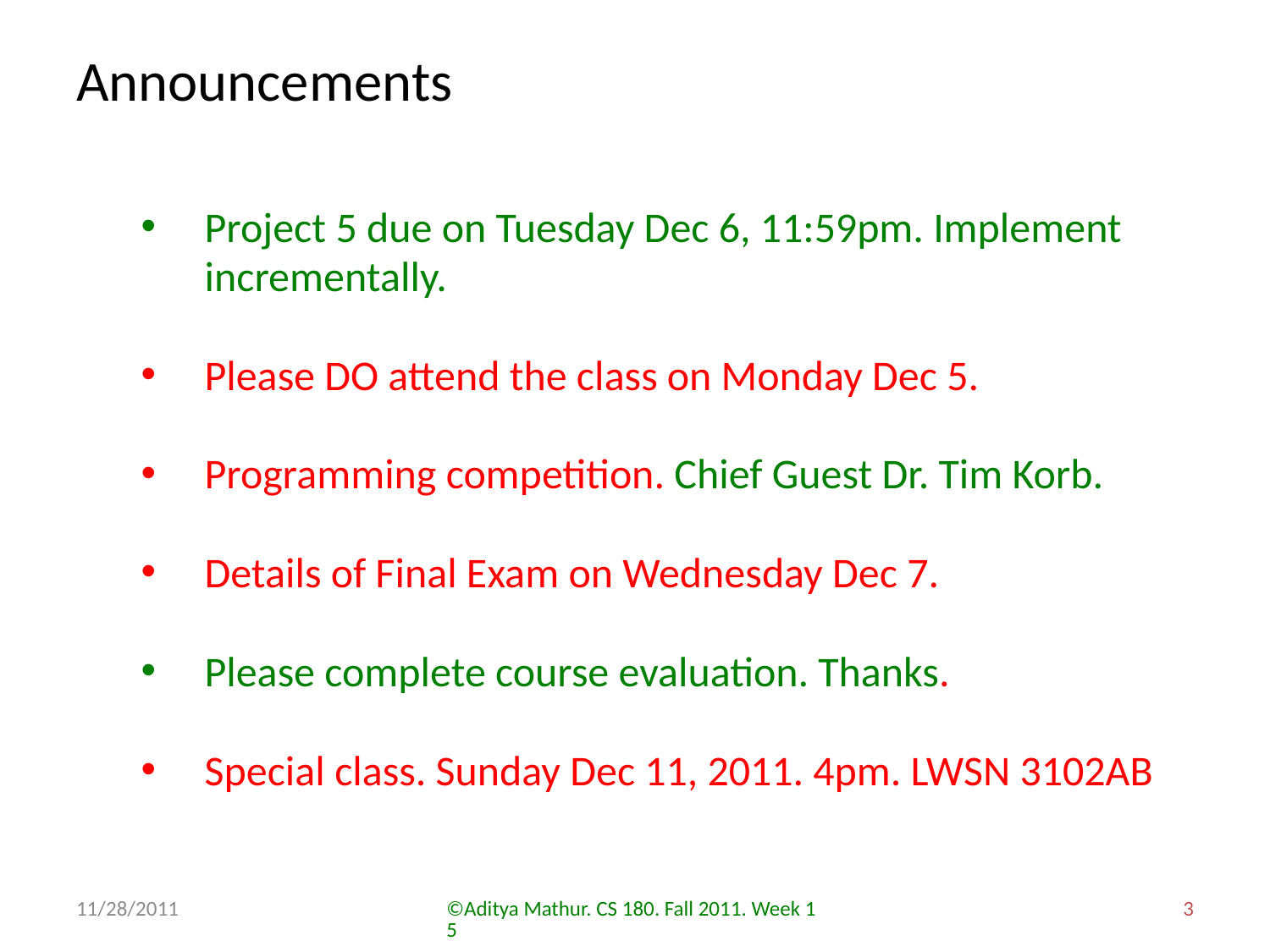

# Announcements

Project 5 due on Tuesday Dec 6, 11:59pm. Implement incrementally.

Please DO attend the class on Monday Dec 5.

Programming competition. Chief Guest Dr. Tim Korb.

Details of Final Exam on Wednesday Dec 7.

Please complete course evaluation. Thanks.

Special class. Sunday Dec 11, 2011. 4pm. LWSN 3102AB
11/28/2011
©Aditya Mathur. CS 180. Fall 2011. Week 15
3